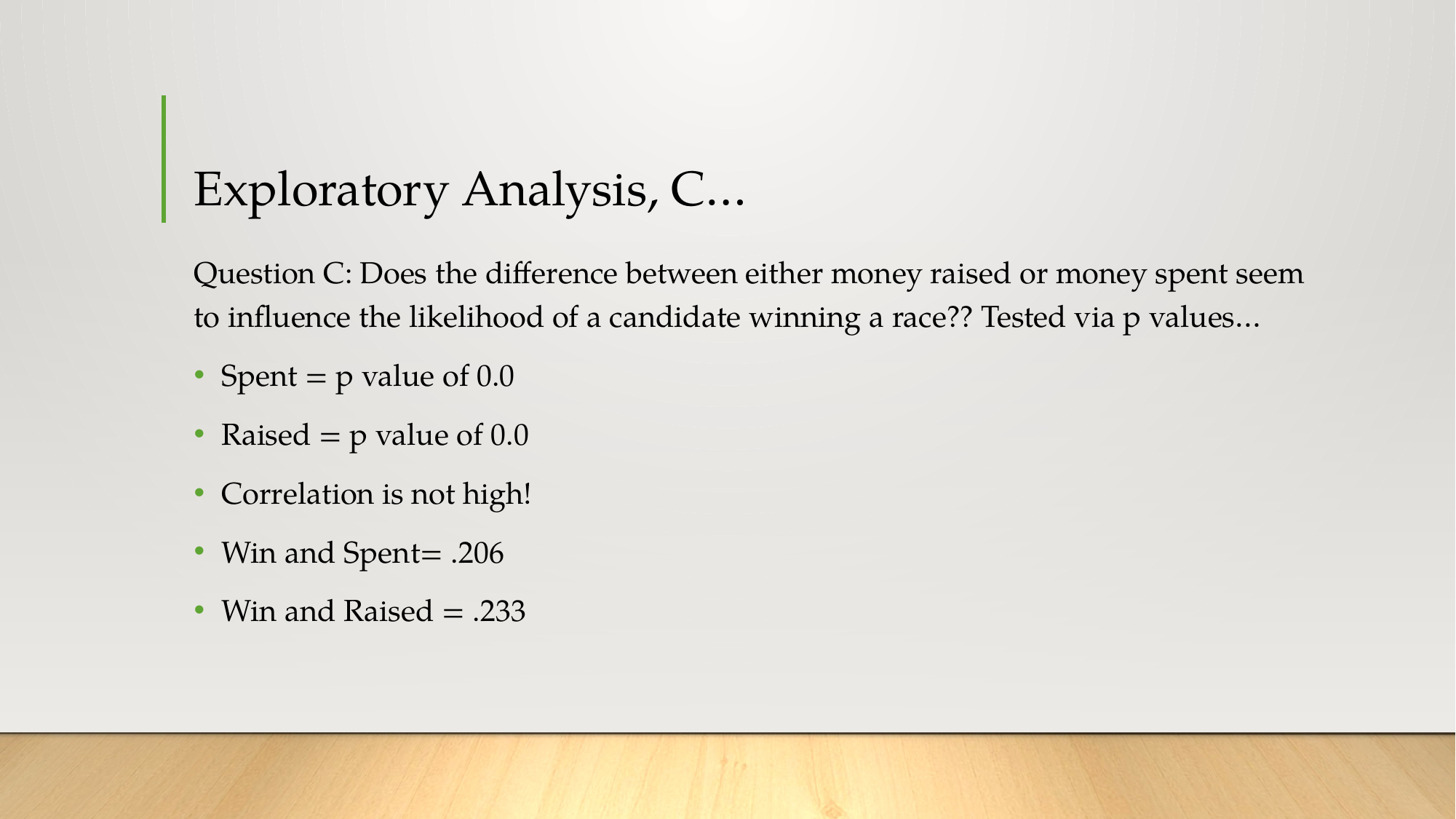

# Exploratory Analysis, C…
Question C: Does the difference between either money raised or money spent seem to influence the likelihood of a candidate winning a race?? Tested via p values…
Spent = p value of 0.0
Raised = p value of 0.0
Correlation is not high!
Win and Spent= .206
Win and Raised = .233